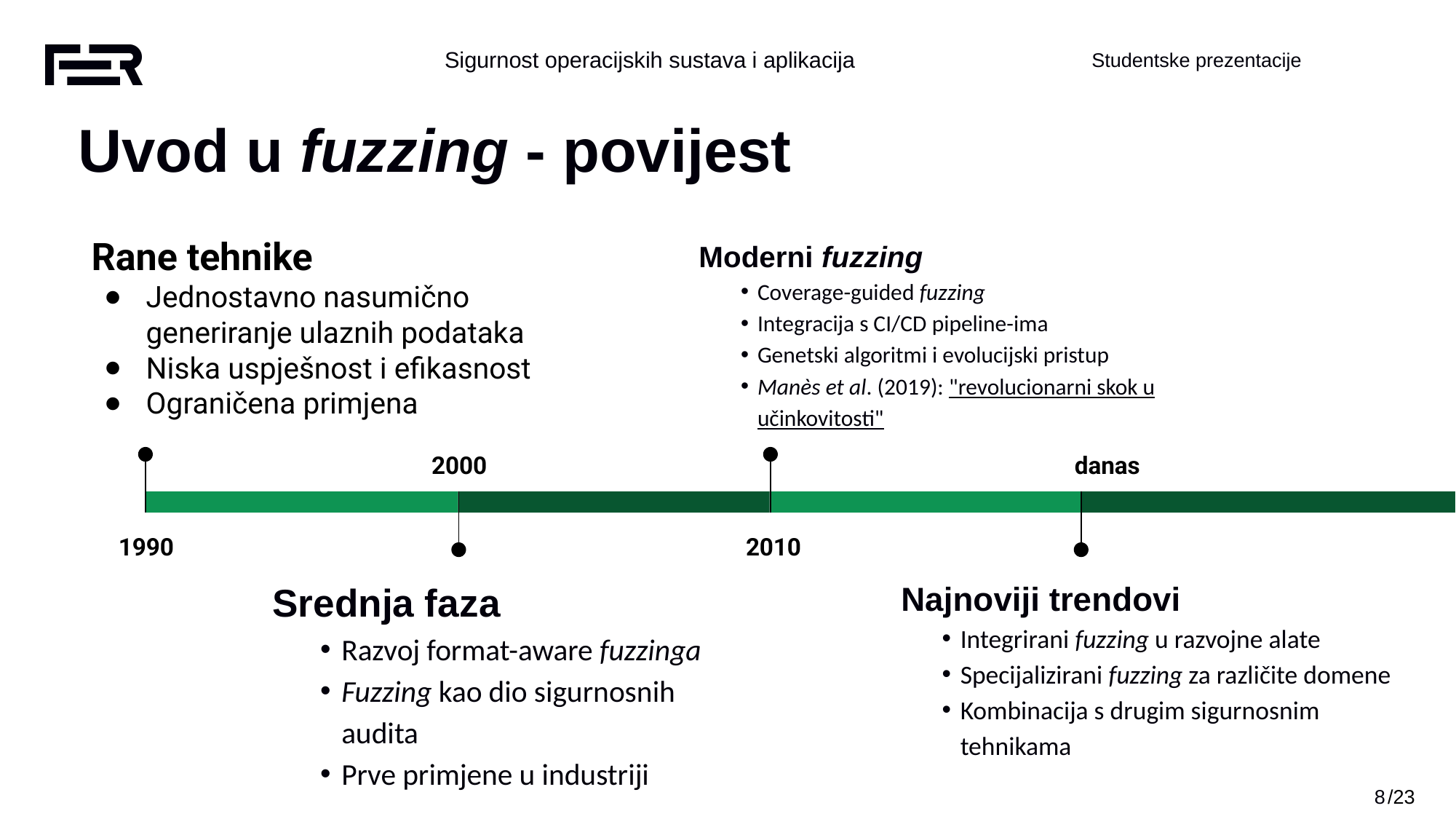

Uvod u fuzzing - povijest
Rane tehnike
Jednostavno nasumično generiranje ulaznih podataka
Niska uspješnost i efikasnost
Ograničena primjena

1990

Moderni fuzzing
Coverage-guided fuzzing
Integracija s CI/CD pipeline-ima
Genetski algoritmi i evolucijski pristup
Manès et al. (2019): "revolucionarni skok u učinkovitosti"

2010

2000

Srednja faza
Razvoj format-aware fuzzinga
Fuzzing kao dio sigurnosnih audita
Prve primjene u industriji

danas

Najnoviji trendovi
Integrirani fuzzing u razvojne alate
Specijalizirani fuzzing za različite domene
Kombinacija s drugim sigurnosnim tehnikama

8
/23